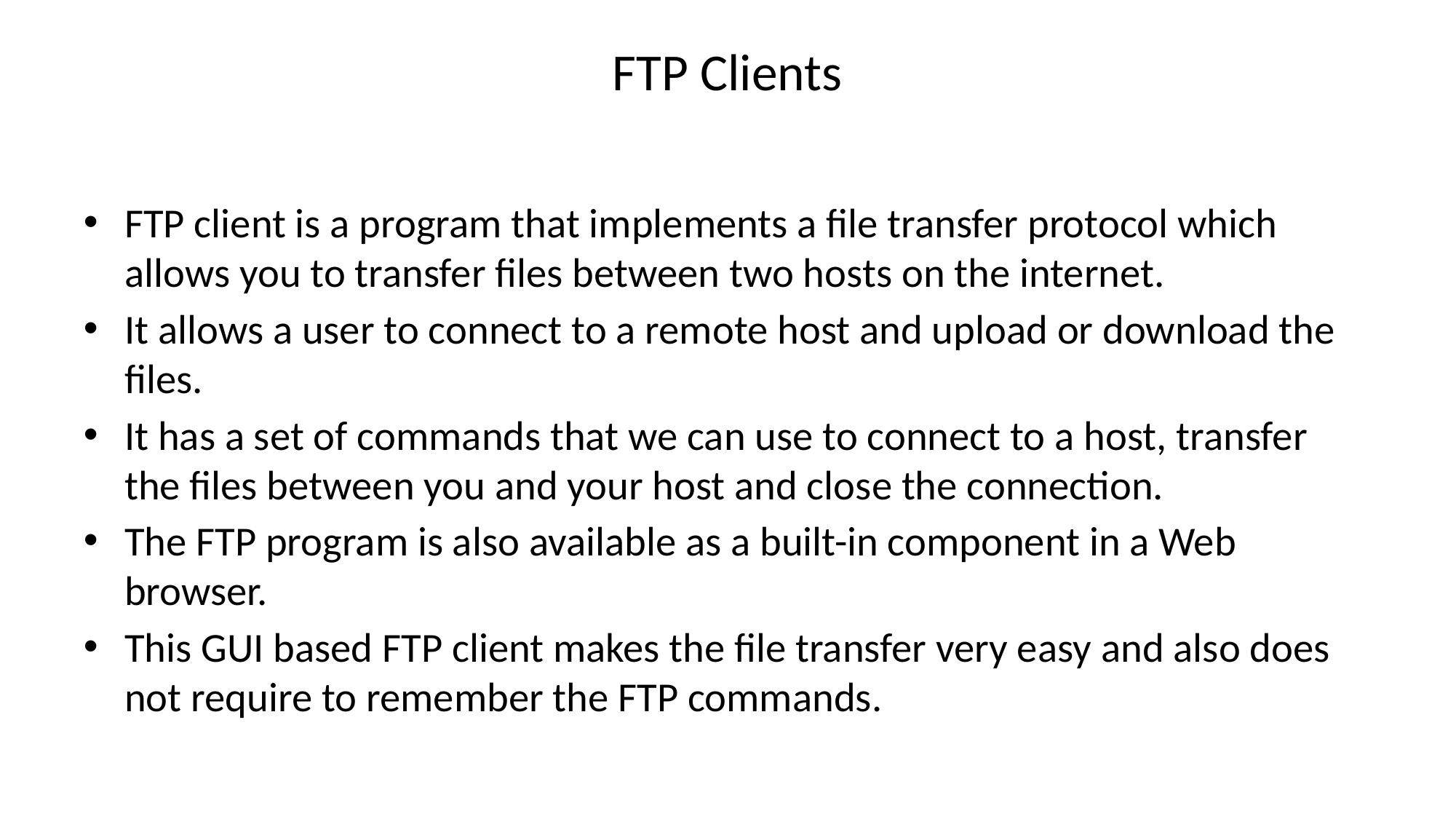

# FTP Clients
FTP client is a program that implements a file transfer protocol which allows you to transfer files between two hosts on the internet.
It allows a user to connect to a remote host and upload or download the files.
It has a set of commands that we can use to connect to a host, transfer the files between you and your host and close the connection.
The FTP program is also available as a built-in component in a Web browser.
This GUI based FTP client makes the file transfer very easy and also does not require to remember the FTP commands.